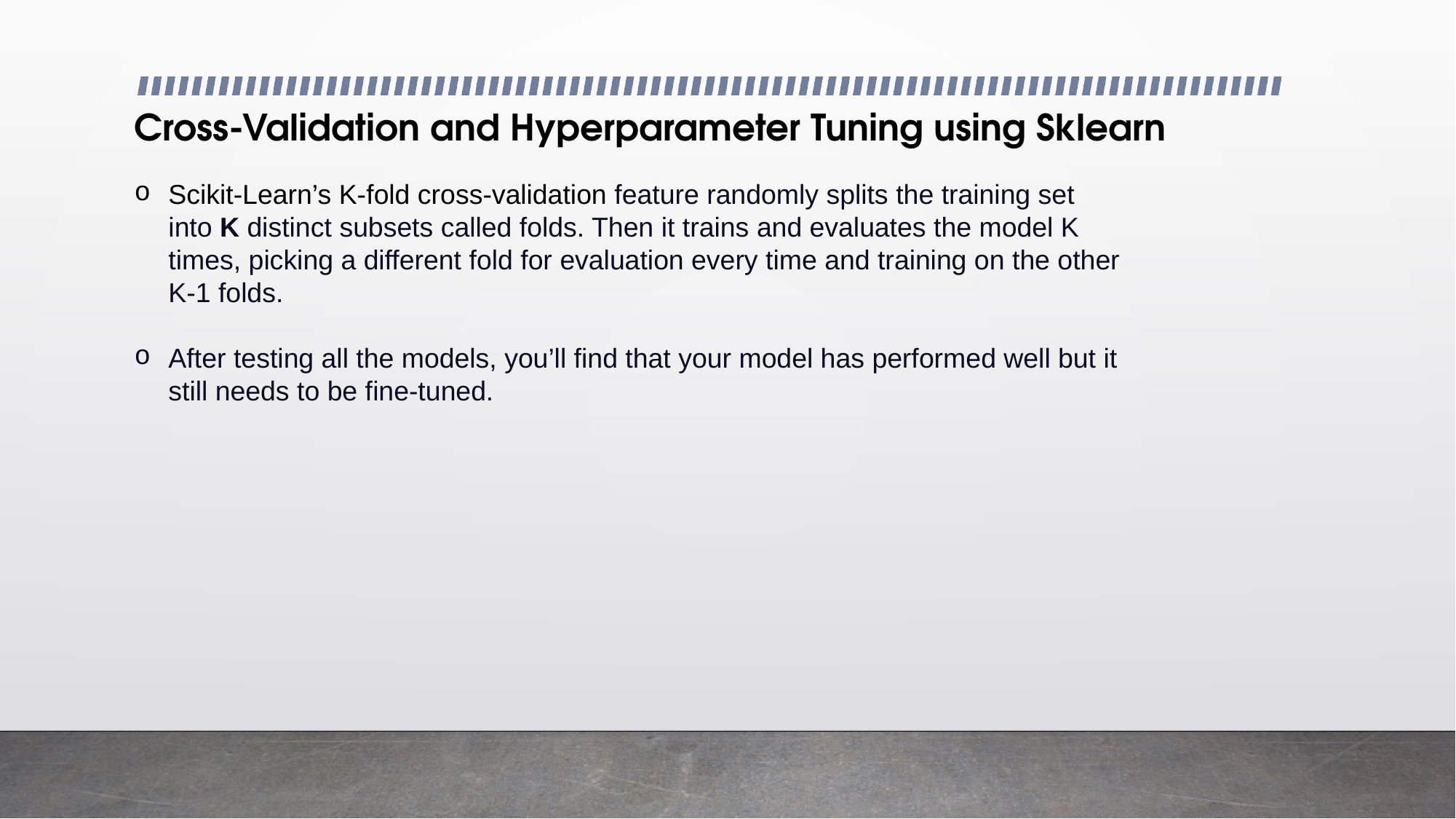

Cross-Validation and Hyperparameter Tuning using Sklearn
Scikit-Learn’s K-fold cross-validation feature randomly splits the training set into K distinct subsets called folds. Then it trains and evaluates the model K times, picking a different fold for evaluation every time and training on the other K-1 folds.

After testing all the models, you’ll find that your model has performed well but it still needs to be fine-tuned.